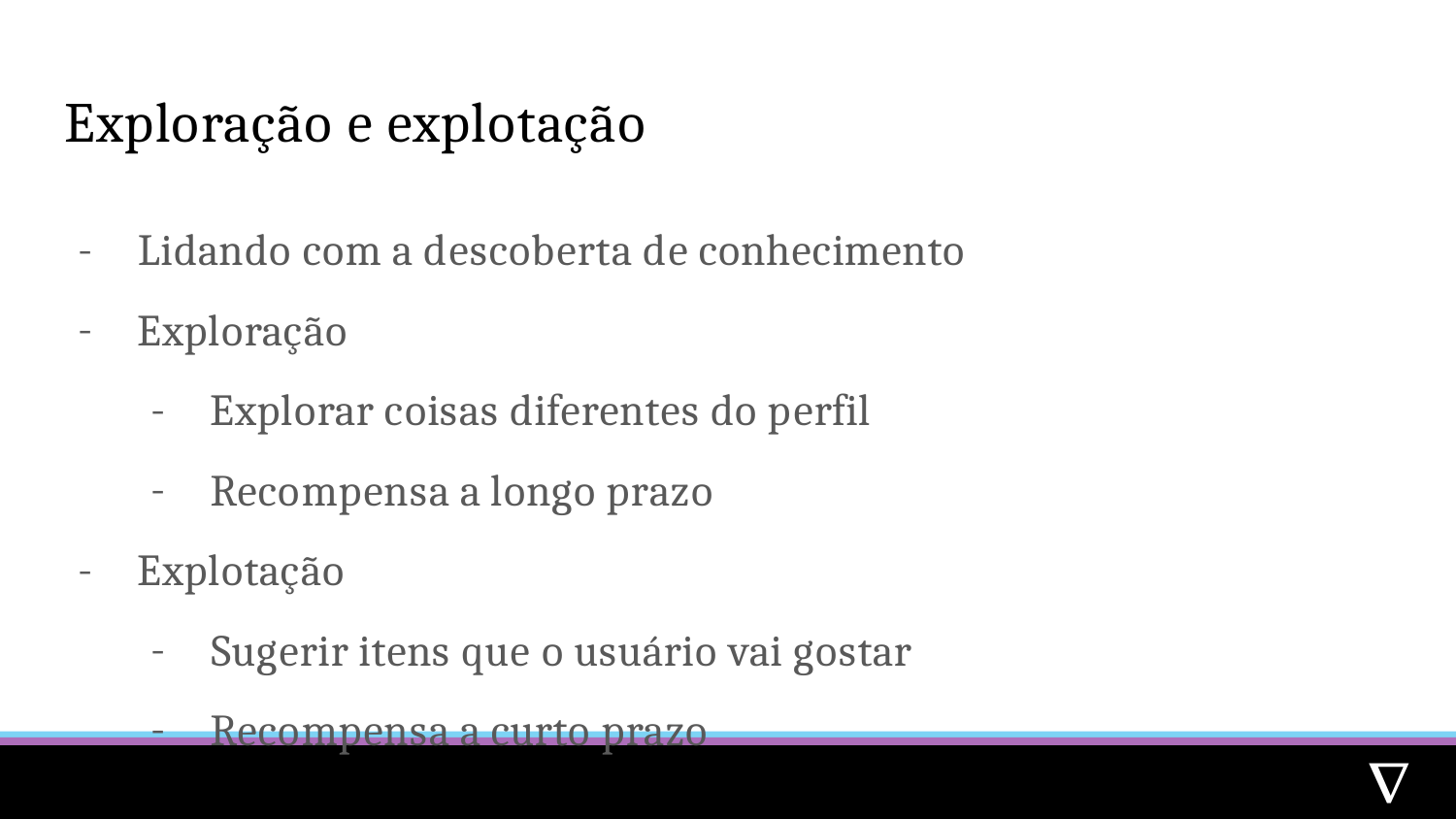

# Exploração e explotação
Lidando com a descoberta de conhecimento
Exploração
Explorar coisas diferentes do perfil
Recompensa a longo prazo
Explotação
Sugerir itens que o usuário vai gostar
Recompensa a curto prazo